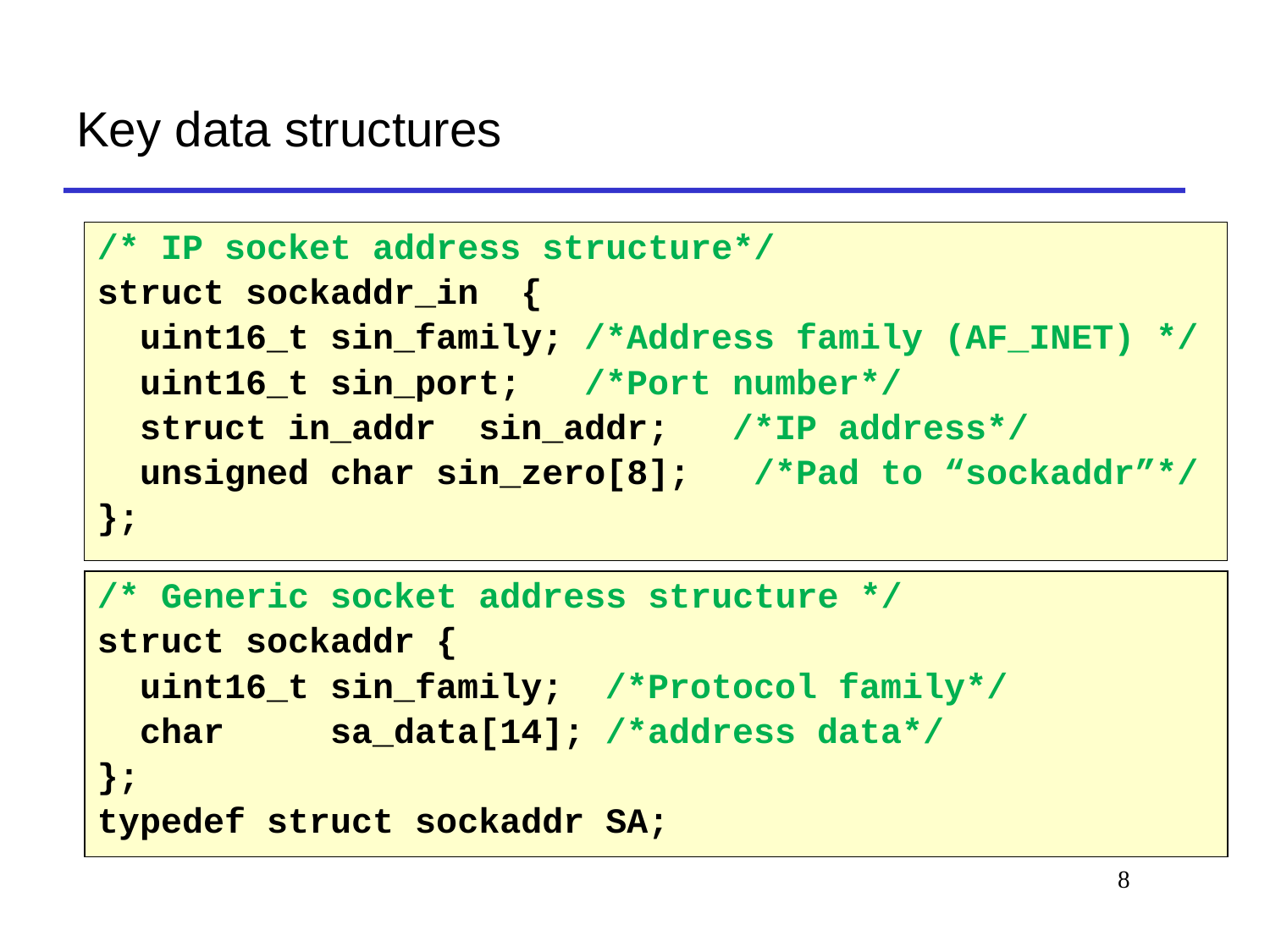

# Key data structures
/* IP socket address structure*/
struct sockaddr_in  {
  uint16_t sin_family; /*Address family (AF_INET) */
  uint16_t sin_port;   /*Port number*/
  struct in_addr  sin_addr;   /*IP address*/
  unsigned char sin_zero[8];   /*Pad to “sockaddr”*/
};
/* Generic socket address structure */
struct sockaddr {
  uint16_t sin_family;  /*Protocol family*/
  char     sa_data[14]; /*address data*/
};
typedef struct sockaddr SA;
8